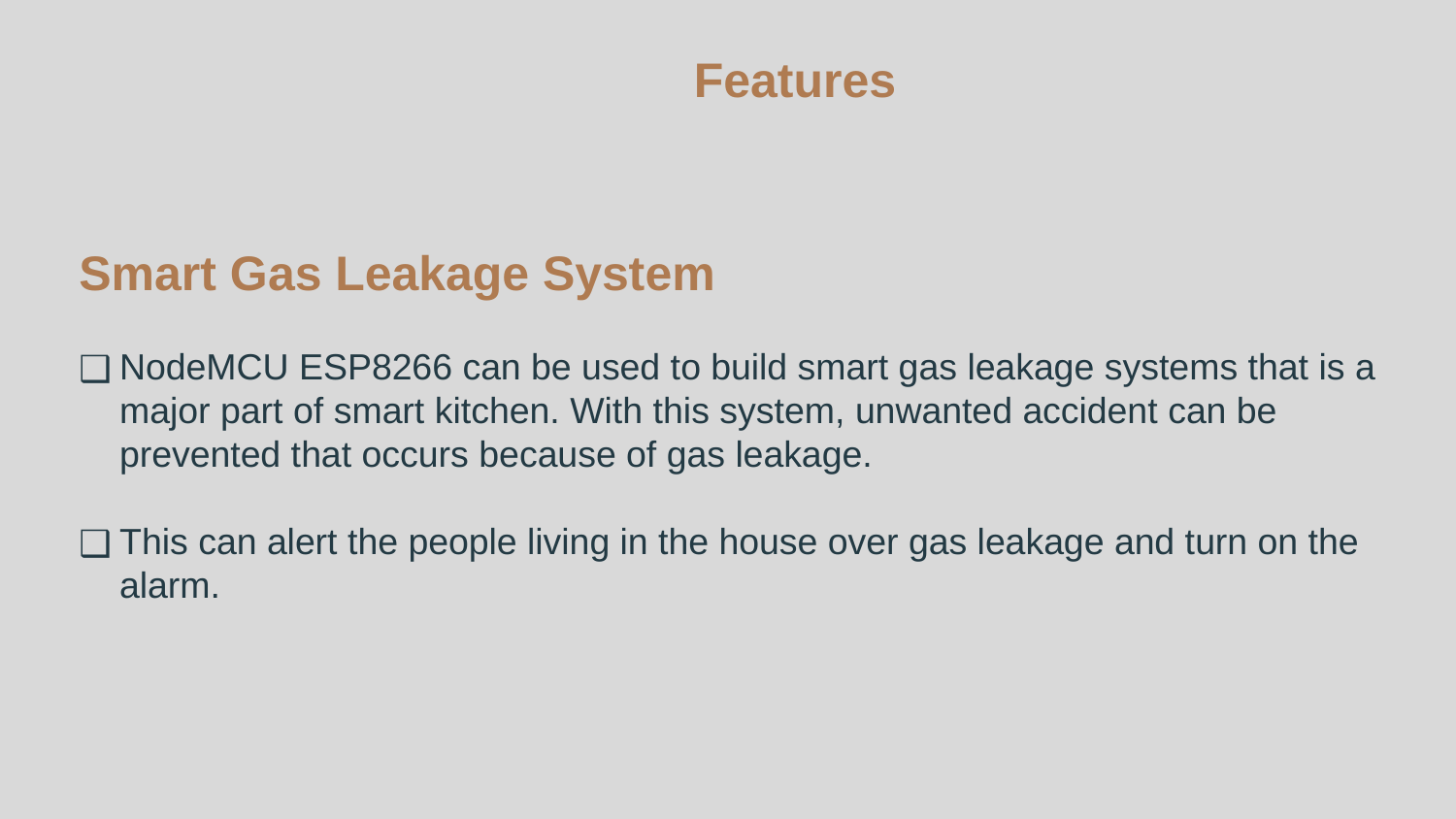

Features
Smart Gas Leakage System

NodeMCU ESP8266 can be used to build smart gas leakage systems that is a major part of smart kitchen. With this system, unwanted accident can be prevented that occurs because of gas leakage.

This can alert the people living in the house over gas leakage and turn on the alarm.